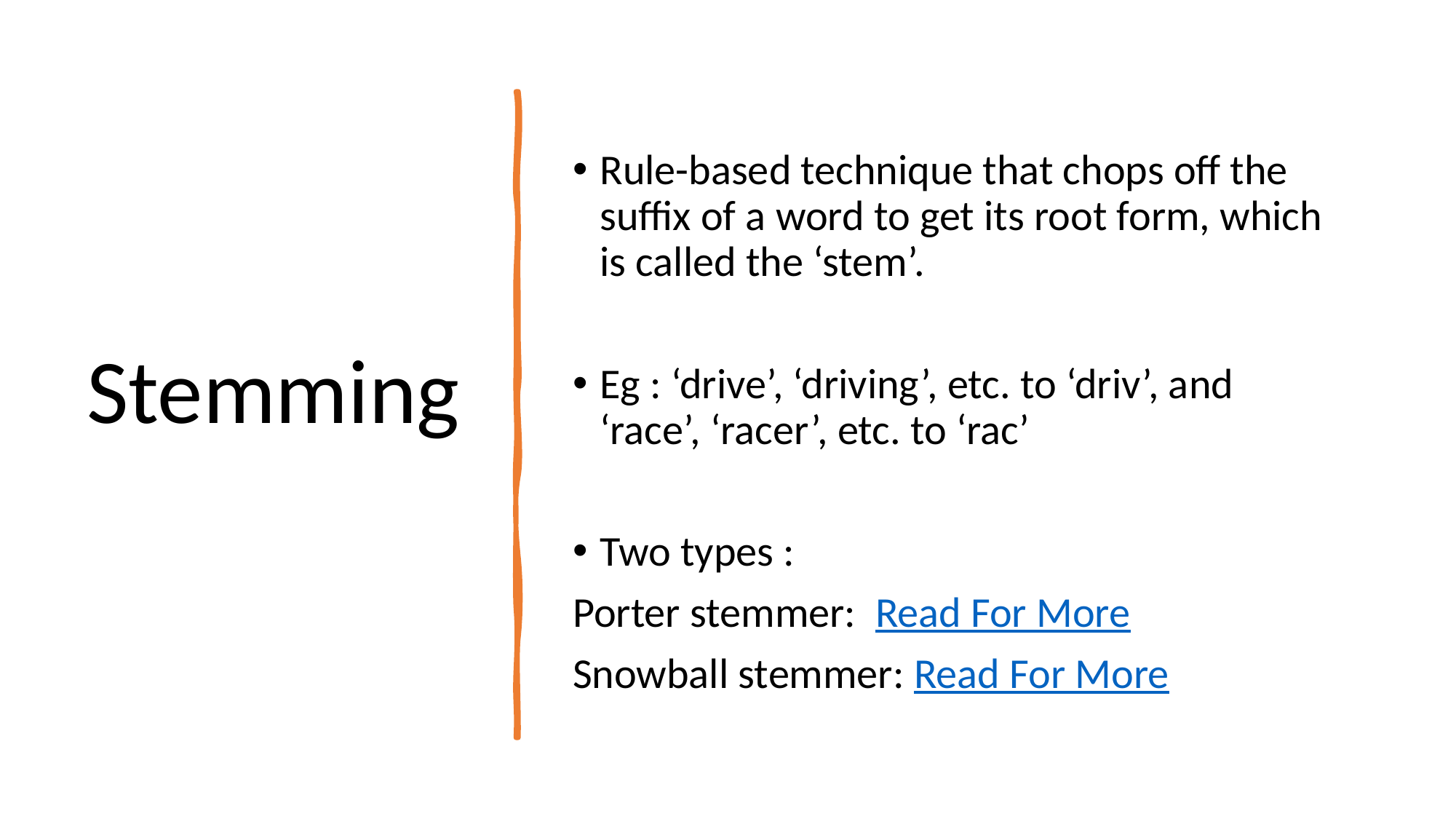

# Stemming

Rule-based technique that chops off the suffix of a word to get its root form, which is called the ‘stem’.

Eg : ‘drive’, ‘driving’, etc. to ‘driv’, and ‘race’, ‘racer’, etc. to ‘rac’

Two types :
Porter stemmer:  Read For More
Snowball stemmer: Read For More